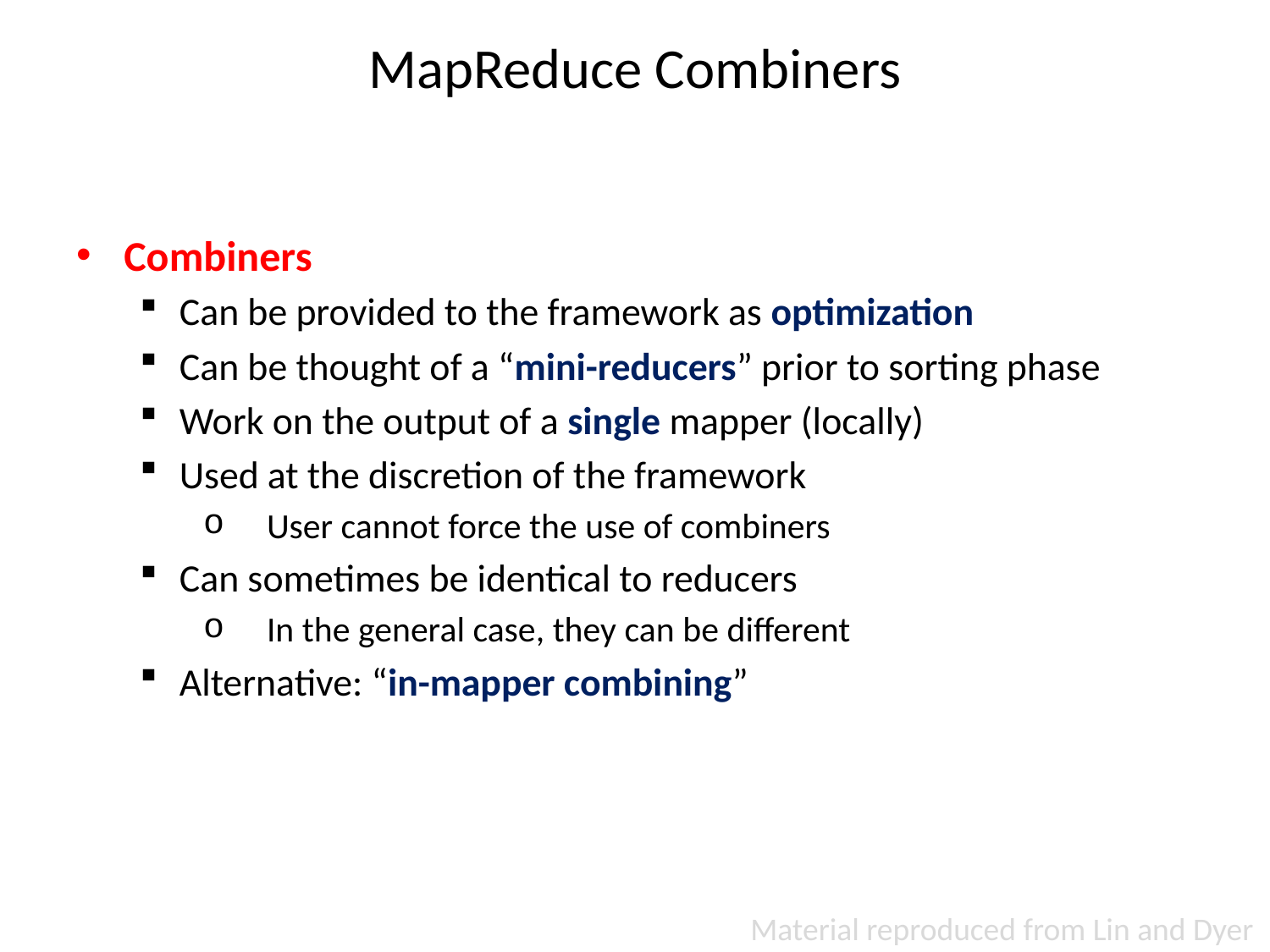

# MapReduce Combiners
Combiners
Can be provided to the framework as optimization
Can be thought of a “mini-reducers” prior to sorting phase
Work on the output of a single mapper (locally)
Used at the discretion of the framework
User cannot force the use of combiners
Can sometimes be identical to reducers
In the general case, they can be different
Alternative: “in-mapper combining”
Material reproduced from Lin and Dyer